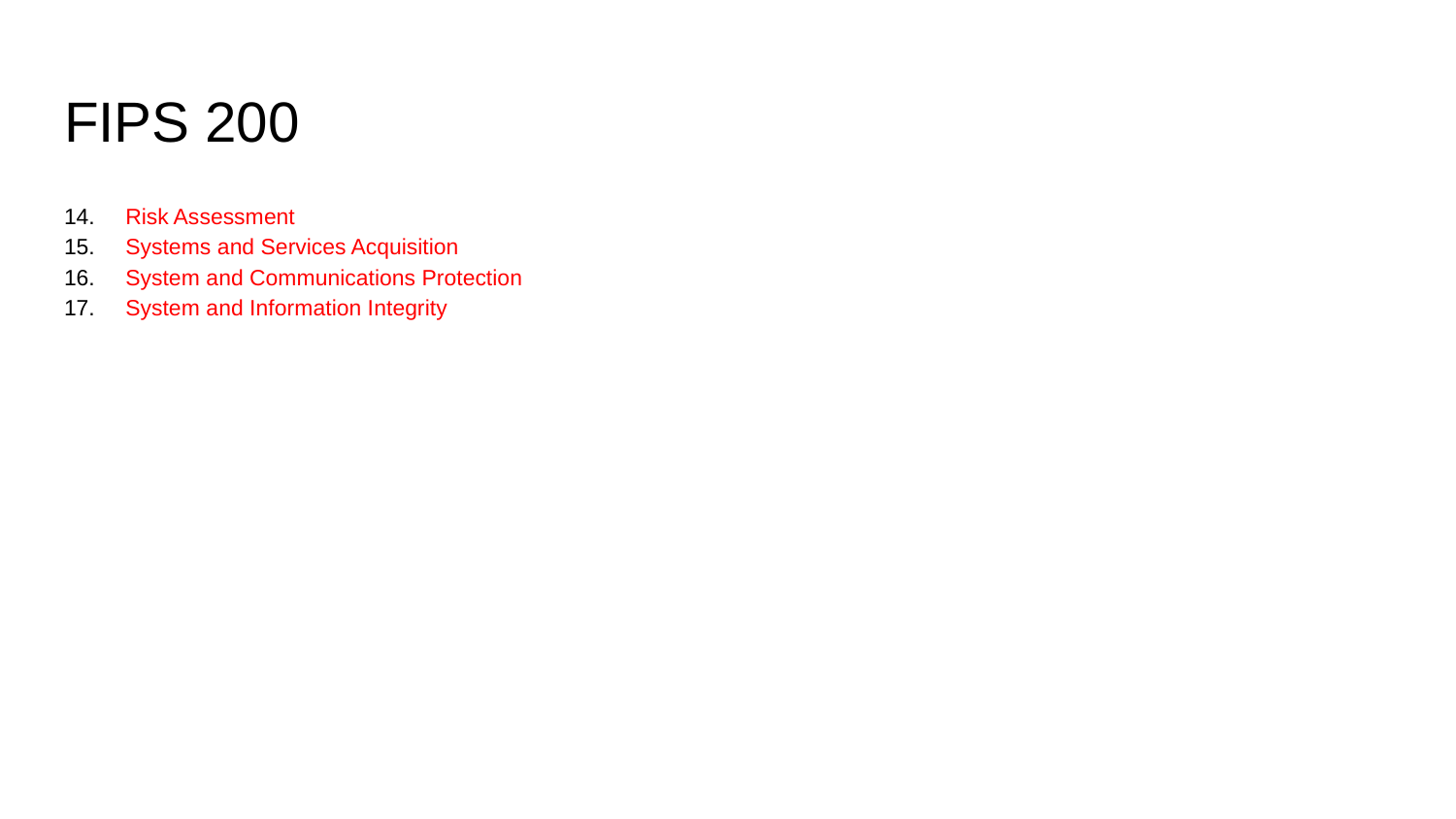

# FIPS 200
Risk Assessment
Systems and Services Acquisition
System and Communications Protection
System and Information Integrity